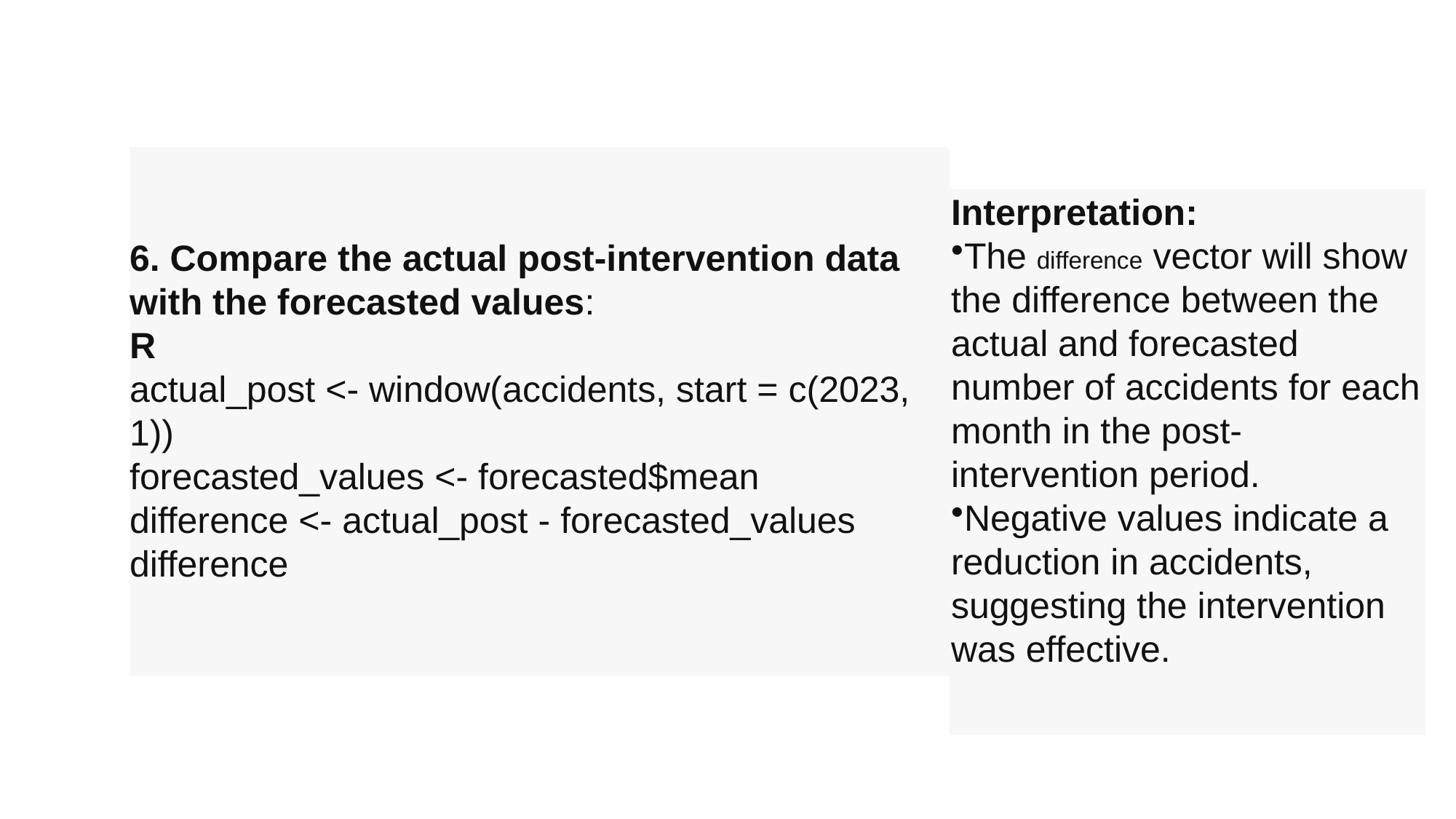

#

6. Compare the actual post-intervention data with the forecasted values:
R
actual_post <- window(accidents, start = c(2023, 1))
forecasted_values <- forecasted$mean
difference <- actual_post - forecasted_values
difference

Interpretation:
The difference vector will show the difference between the actual and forecasted number of accidents for each month in the post-intervention period.
Negative values indicate a reduction in accidents, suggesting the intervention was effective.